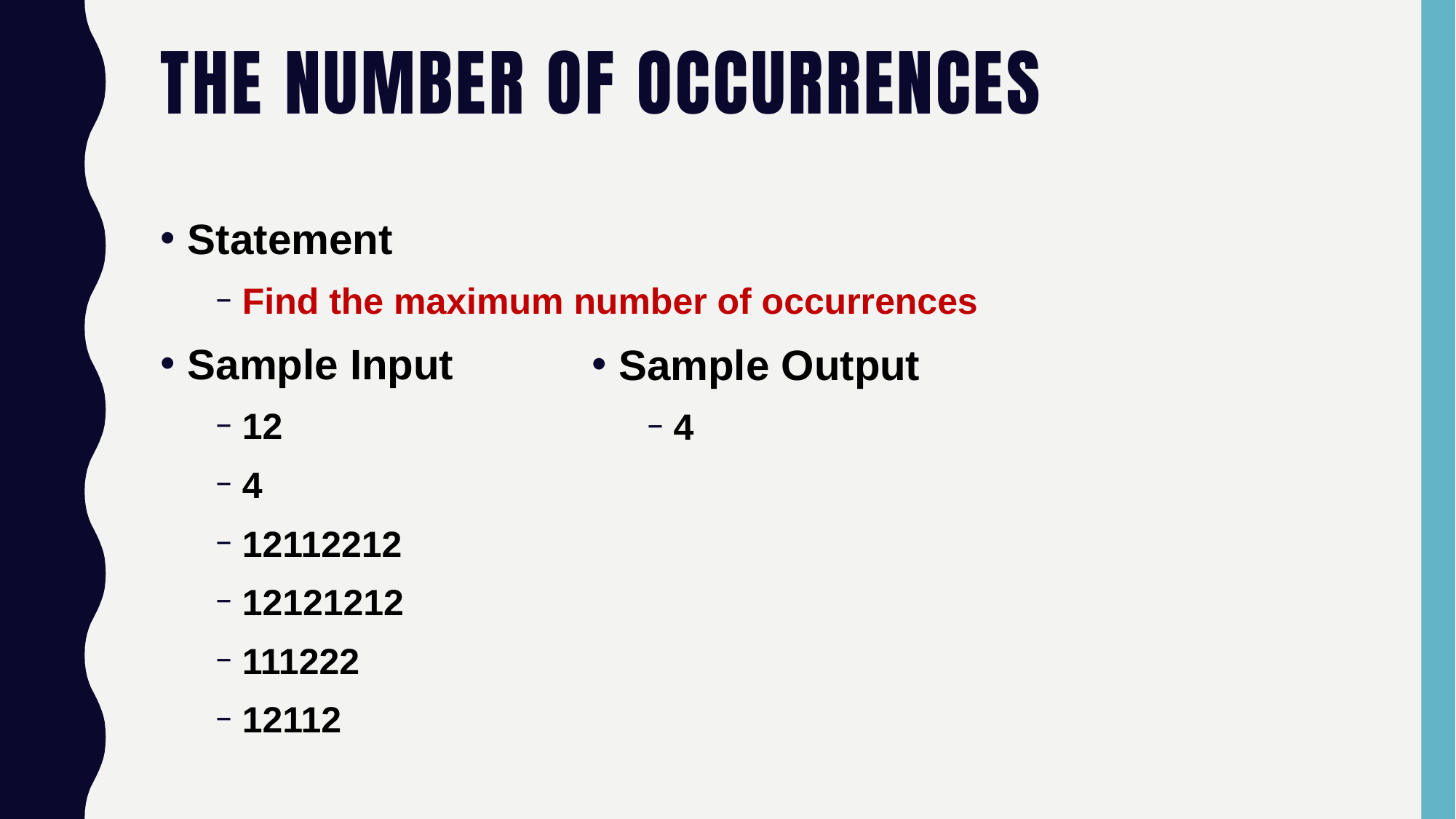

# The number of occurrences
Statement
Find the maximum number of occurrences
Sample Input
12
4
12112212
12121212
111222
12112
Sample Output
4